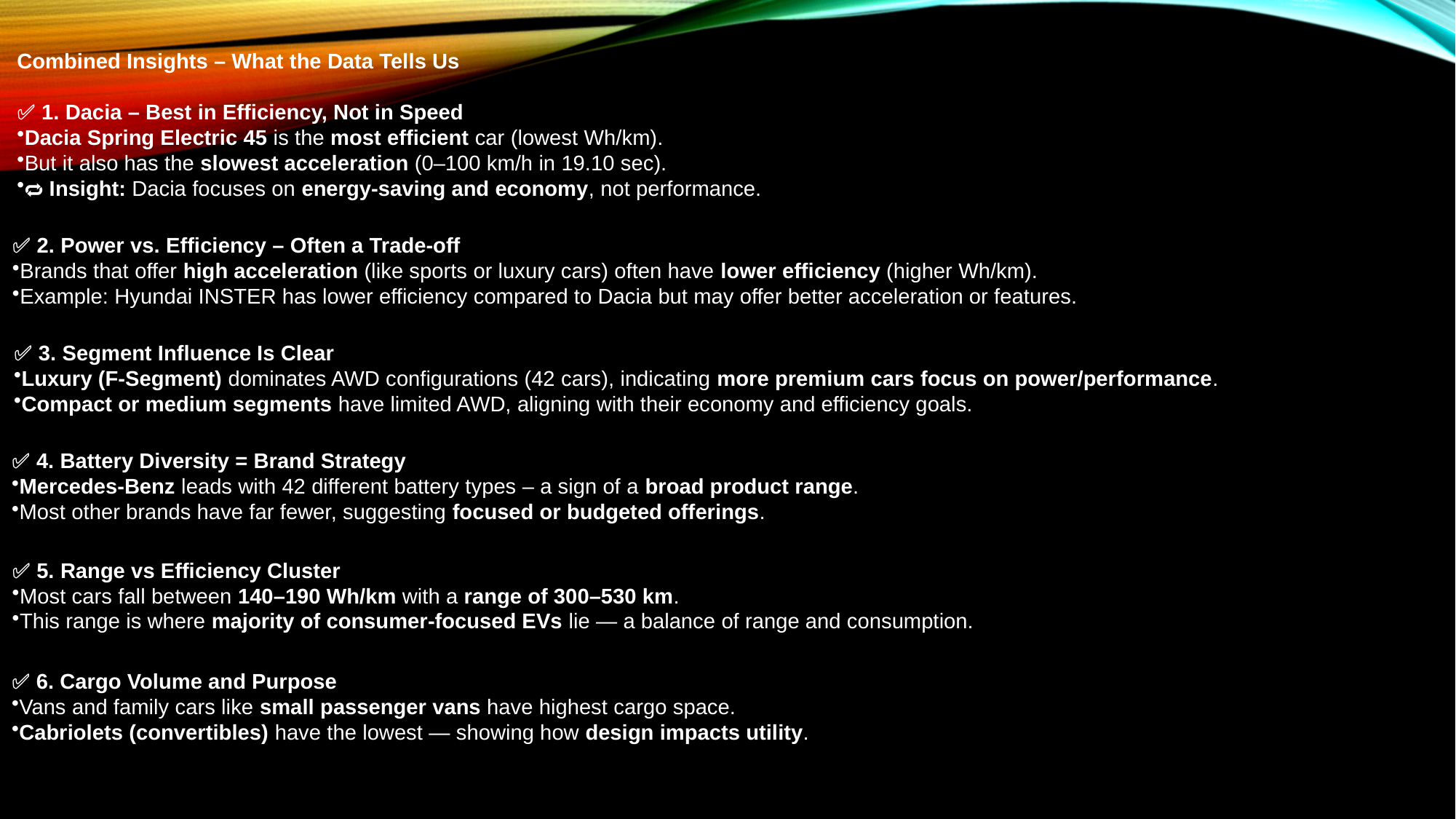

Combined Insights – What the Data Tells Us

✅ 1. Dacia – Best in Efficiency, Not in Speed
Dacia Spring Electric 45 is the most efficient car (lowest Wh/km).
But it also has the slowest acceleration (0–100 km/h in 19.10 sec).
🔁 Insight: Dacia focuses on energy-saving and economy, not performance.

✅ 2. Power vs. Efficiency – Often a Trade-off
Brands that offer high acceleration (like sports or luxury cars) often have lower efficiency (higher Wh/km).
Example: Hyundai INSTER has lower efficiency compared to Dacia but may offer better acceleration or features.

✅ 3. Segment Influence Is Clear
Luxury (F-Segment) dominates AWD configurations (42 cars), indicating more premium cars focus on power/performance.
Compact or medium segments have limited AWD, aligning with their economy and efficiency goals.

✅ 4. Battery Diversity = Brand Strategy
Mercedes-Benz leads with 42 different battery types – a sign of a broad product range.
Most other brands have far fewer, suggesting focused or budgeted offerings.

✅ 5. Range vs Efficiency Cluster
Most cars fall between 140–190 Wh/km with a range of 300–530 km.
This range is where majority of consumer-focused EVs lie — a balance of range and consumption.

✅ 6. Cargo Volume and Purpose
Vans and family cars like small passenger vans have highest cargo space.
Cabriolets (convertibles) have the lowest — showing how design impacts utility.